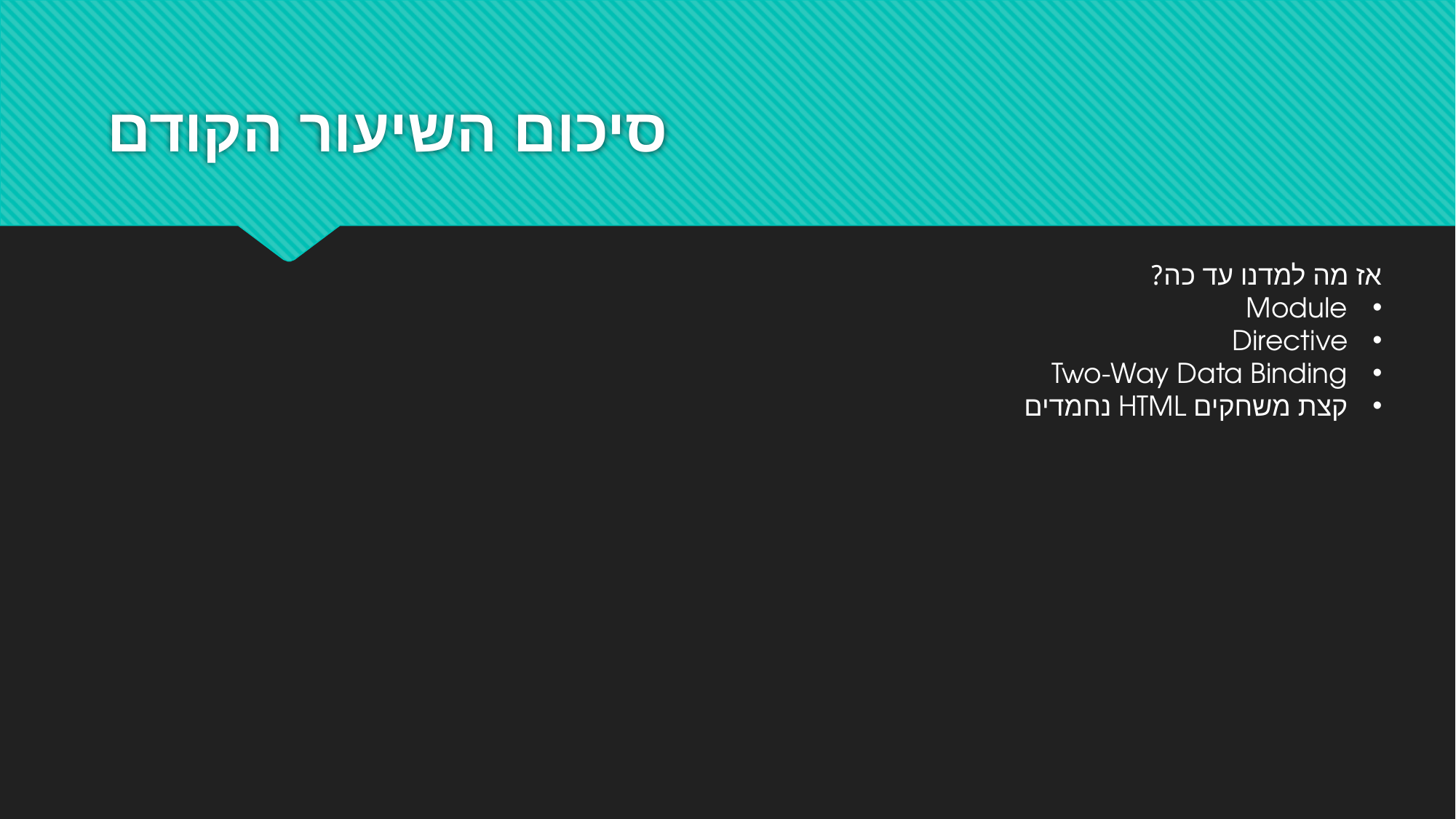

# סיכום השיעור הקודם
אז מה למדנו עד כה?
Module
Directive
Two-Way Data Binding
קצת משחקים HTML נחמדים